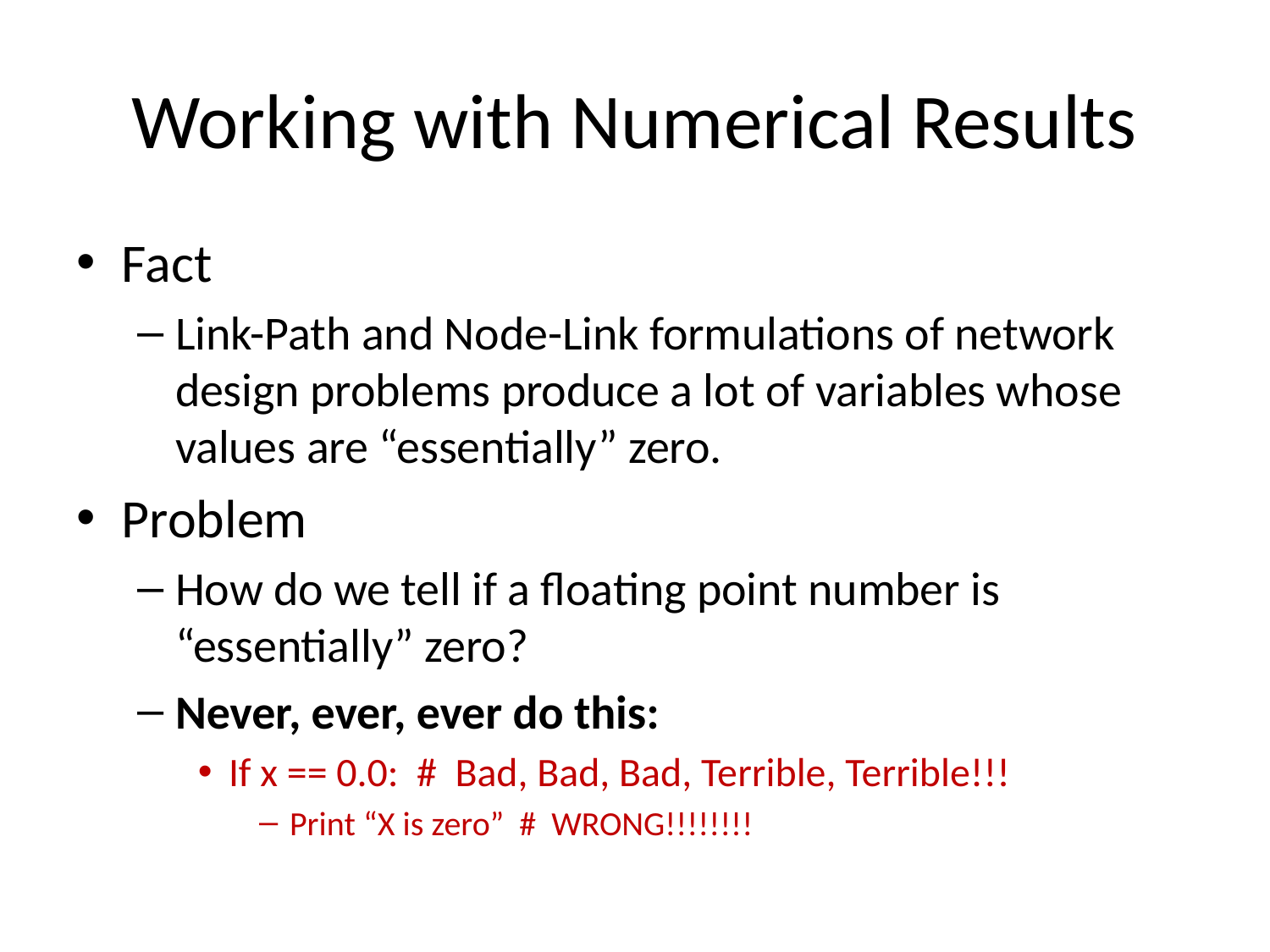

# Working with Numerical Results
Fact
Link-Path and Node-Link formulations of network design problems produce a lot of variables whose values are “essentially” zero.
Problem
How do we tell if a floating point number is “essentially” zero?
Never, ever, ever do this:
If x == 0.0:  #  Bad, Bad, Bad, Terrible, Terrible!!!
Print “X is zero”  #  WRONG!!!!!!!!